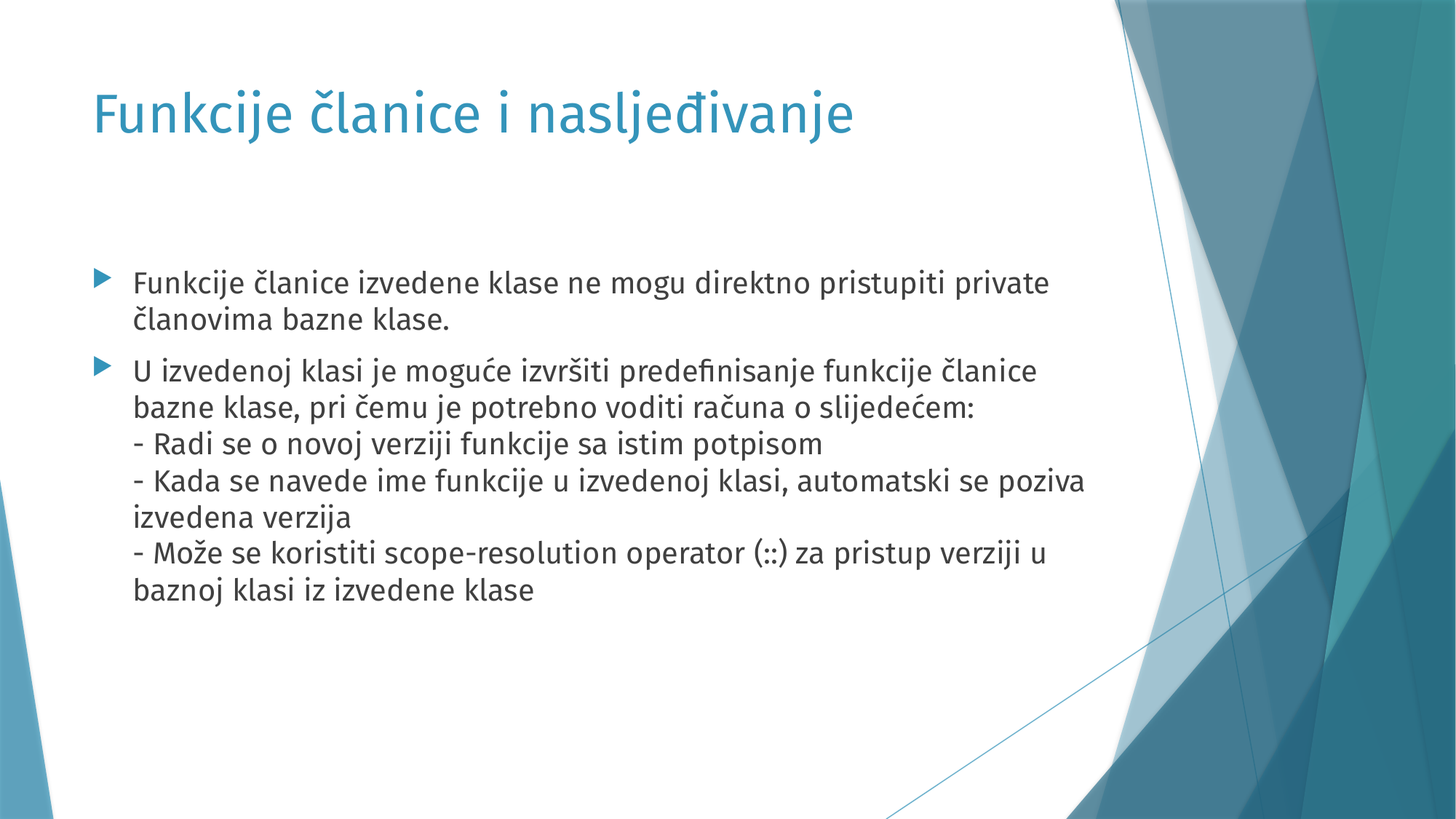

# Funkcije članice i nasljeđivanje
Funkcije članice izvedene klase ne mogu direktno pristupiti private članovima bazne klase.
U izvedenoj klasi je moguće izvršiti predefinisanje funkcije članice bazne klase, pri čemu je potrebno voditi računa o slijedećem:
- Radi se o novoj verziji funkcije sa istim potpisom
- Kada se navede ime funkcije u izvedenoj klasi, automatski se poziva izvedena verzija
- Može se koristiti scope-resolution operator (::) za pristup verziji u baznoj klasi iz izvedene klase